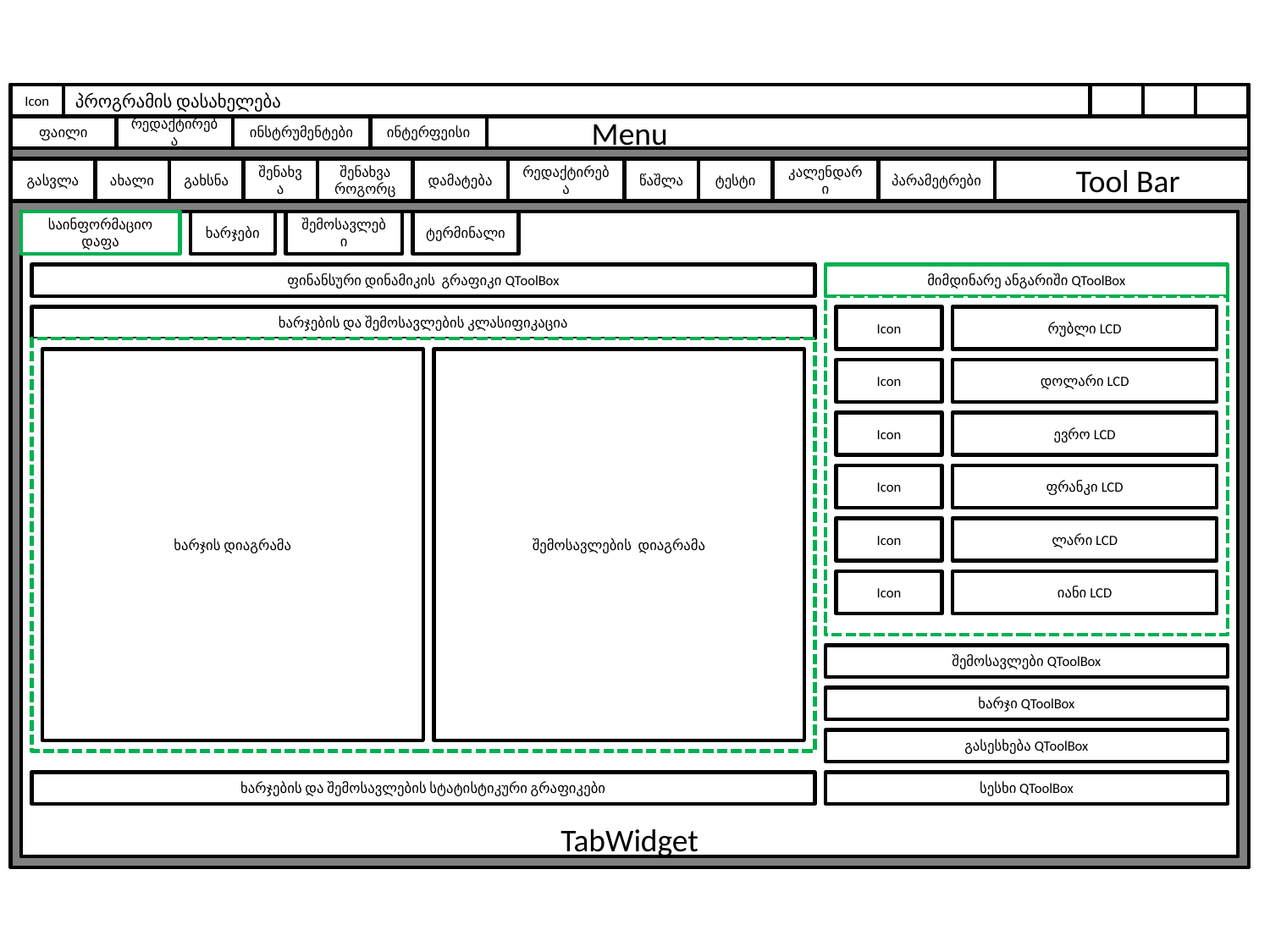

პროგრამის დასახელება
Icon

Menu
ფაილი
რედაქტირება
ინსტრუმენტები
ინტერფეისი
გასვლა
                                                                                                                                         Tool Bar
ახალი
გახსნა
შენახვა
შენახვა როგორც
დამატება
რედაქტირება
წაშლა
ტესტი
კალენდარი
პარამეტრები

TabWidget
საინფორმაციო დაფა
ხარჯები
შემოსავლები
ტერმინალი
ფინანსური დინამიკის  გრაფიკი QToolBox
მიმდინარე ანგარიში QToolBox

ხარჯების და შემოსავლების კლასიფიკაცია
Icon
რუბლი LCD

ხარჯის დიაგრამა
შემოსავლების  დიაგრამა
Icon
დოლარი LCD
Icon
ევრო LCD
Icon
ფრანკი LCD
Icon
ლარი LCD
Icon
იანი LCD
შემოსავლები QToolBox
გრაფიკის ინსტრუმენტები
ხარჯი QToolBox
გასესხება QToolBox
ხარჯების და შემოსავლების სტატისტიკური გრაფიკები
სესხი QToolBox